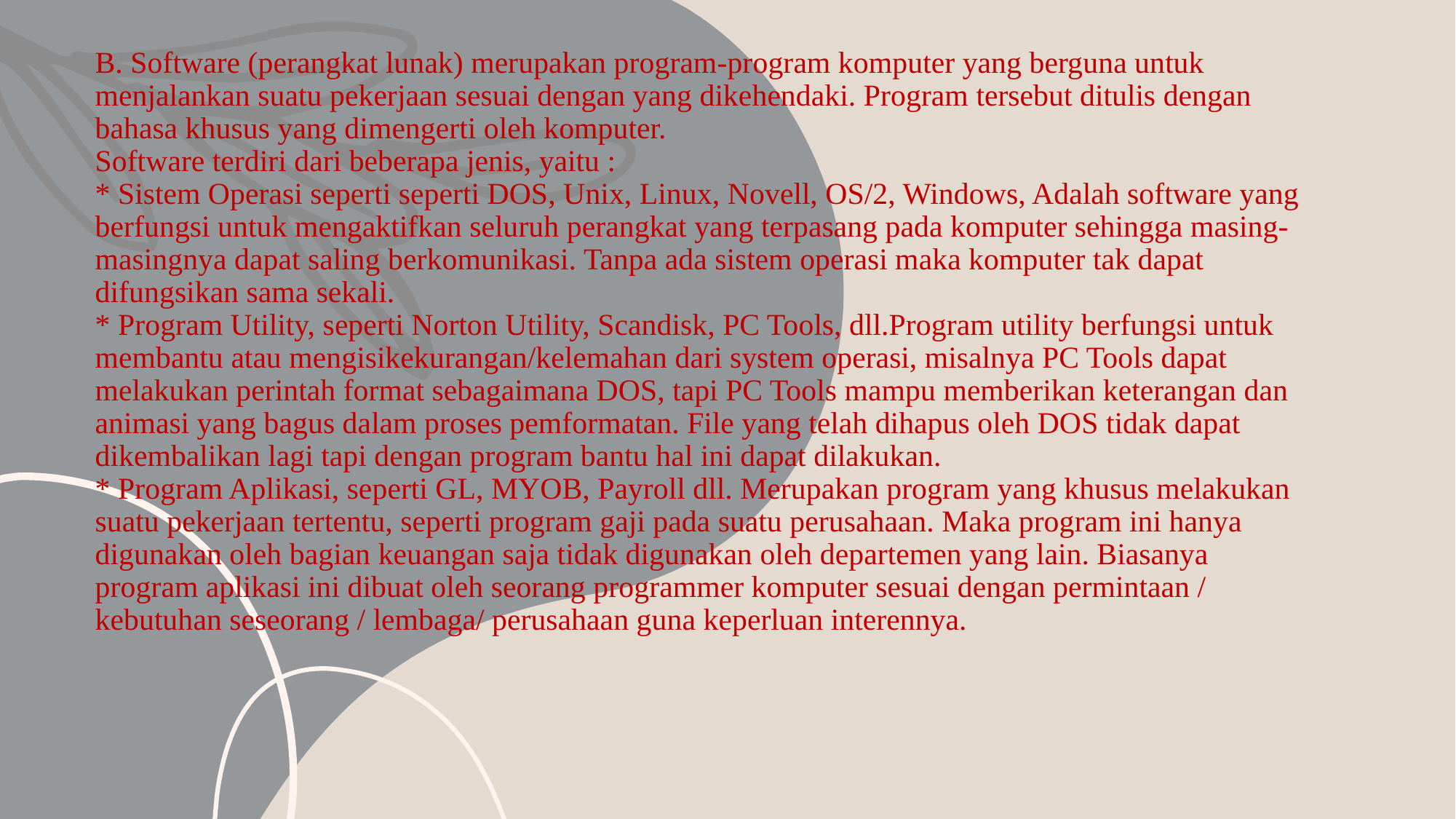

# B. Software (perangkat lunak) merupakan program-program komputer yang berguna untuk menjalankan suatu pekerjaan sesuai dengan yang dikehendaki. Program tersebut ditulis dengan bahasa khusus yang dimengerti oleh komputer. Software terdiri dari beberapa jenis, yaitu : * Sistem Operasi seperti seperti DOS, Unix, Linux, Novell, OS/2, Windows, Adalah software yang berfungsi untuk mengaktifkan seluruh perangkat yang terpasang pada komputer sehingga masing-masingnya dapat saling berkomunikasi. Tanpa ada sistem operasi maka komputer tak dapat difungsikan sama sekali. * Program Utility, seperti Norton Utility, Scandisk, PC Tools, dll.Program utility berfungsi untuk membantu atau mengisikekurangan/kelemahan dari system operasi, misalnya PC Tools dapat melakukan perintah format sebagaimana DOS, tapi PC Tools mampu memberikan keterangan dan animasi yang bagus dalam proses pemformatan. File yang telah dihapus oleh DOS tidak dapat dikembalikan lagi tapi dengan program bantu hal ini dapat dilakukan. * Program Aplikasi, seperti GL, MYOB, Payroll dll. Merupakan program yang khusus melakukan suatu pekerjaan tertentu, seperti program gaji pada suatu perusahaan. Maka program ini hanya digunakan oleh bagian keuangan saja tidak digunakan oleh departemen yang lain. Biasanya program aplikasi ini dibuat oleh seorang programmer komputer sesuai dengan permintaan / kebutuhan seseorang / lembaga/ perusahaan guna keperluan interennya.